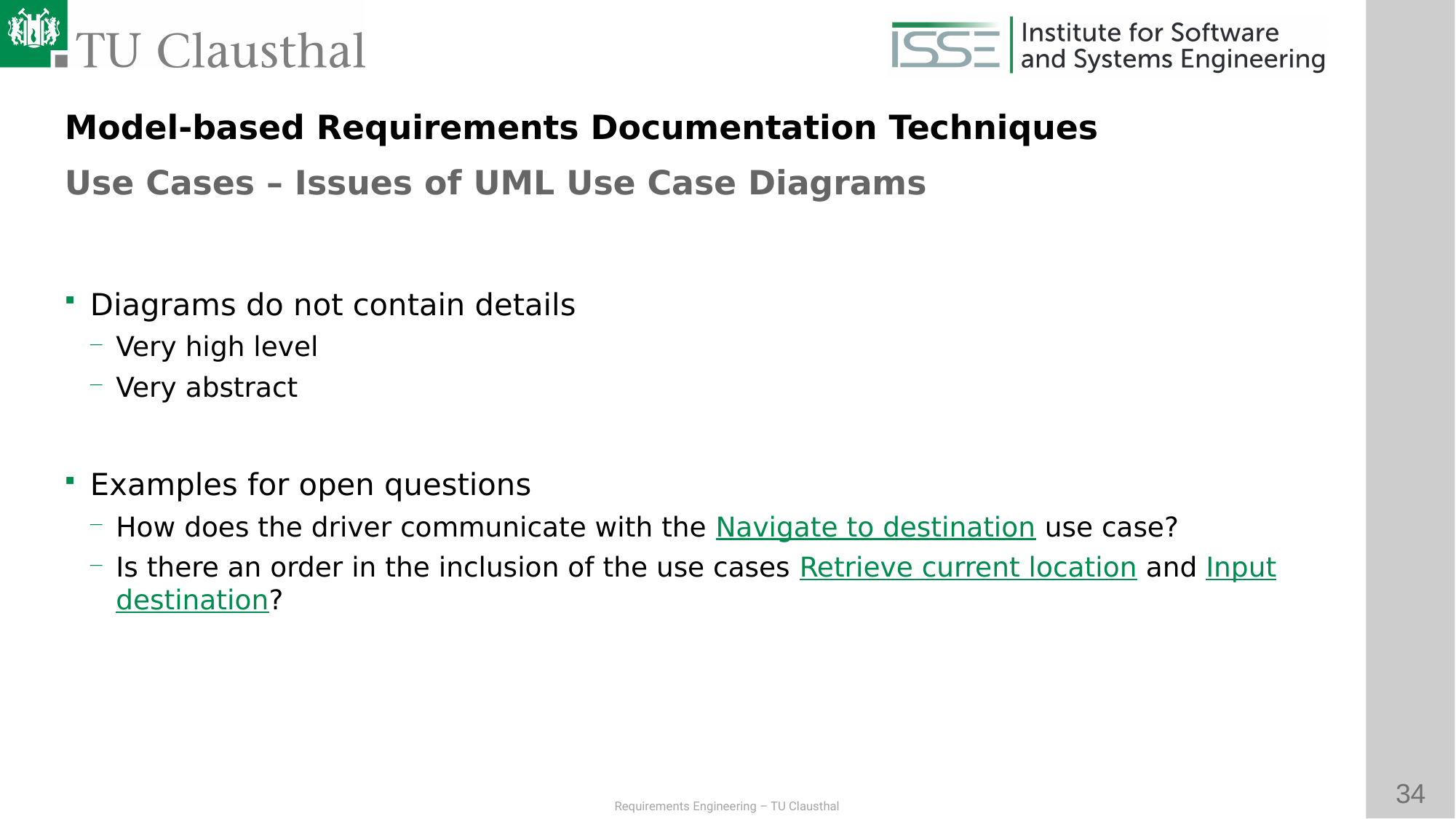

Model-based Requirements Documentation Techniques
Use Cases – Issues of UML Use Case Diagrams
# Diagrams do not contain details
Very high level
Very abstract

Examples for open questions
How does the driver communicate with the Navigate to destination use case?
Is there an order in the inclusion of the use cases Retrieve current location and Input destination?